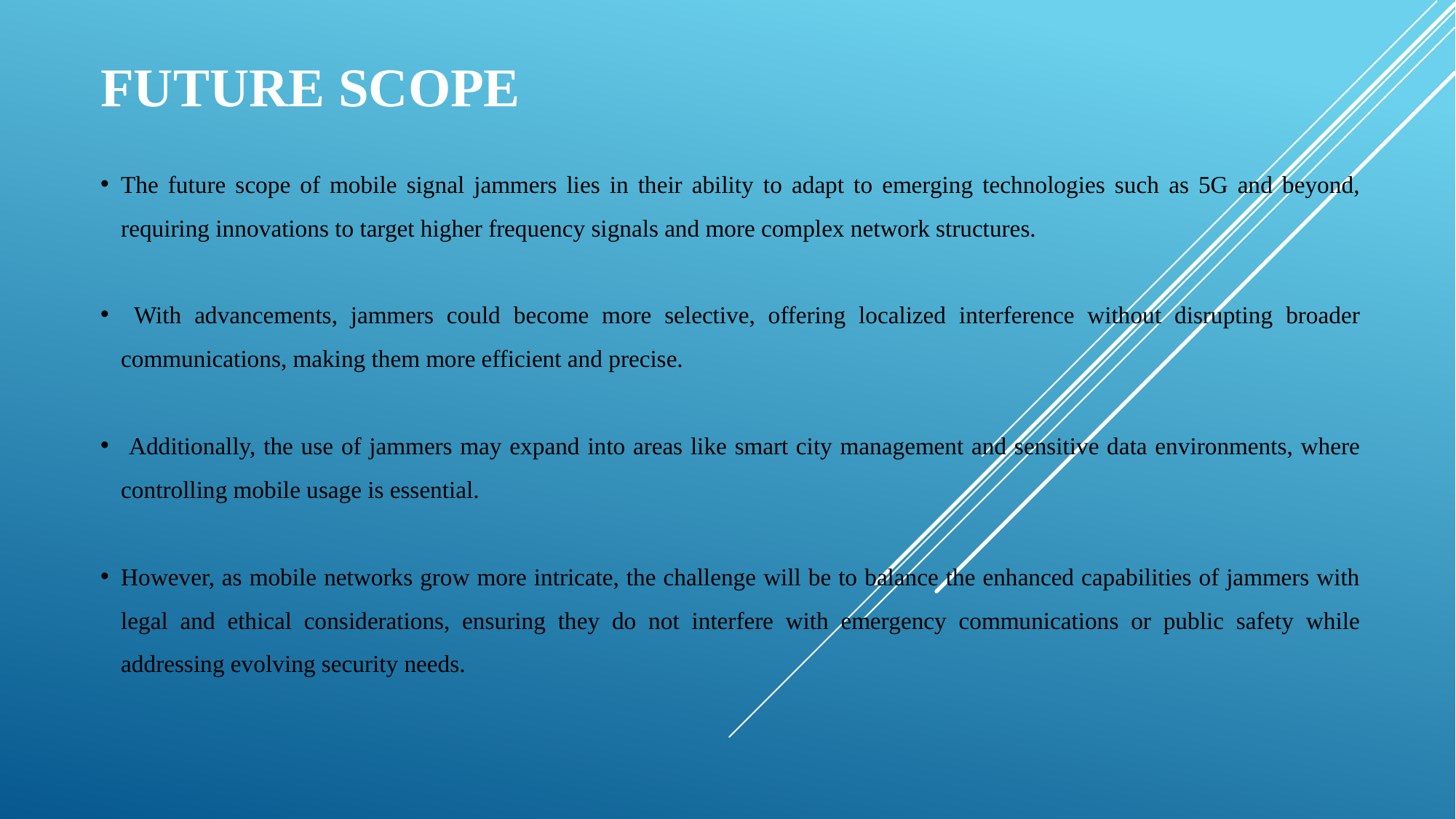

# Future Scope
The future scope of mobile signal jammers lies in their ability to adapt to emerging technologies such as 5G and beyond, requiring innovations to target higher frequency signals and more complex network structures.

 With advancements, jammers could become more selective, offering localized interference without disrupting broader communications, making them more efficient and precise.

 Additionally, the use of jammers may expand into areas like smart city management and sensitive data environments, where controlling mobile usage is essential.

However, as mobile networks grow more intricate, the challenge will be to balance the enhanced capabilities of jammers with legal and ethical considerations, ensuring they do not interfere with emergency communications or public safety while addressing evolving security needs.